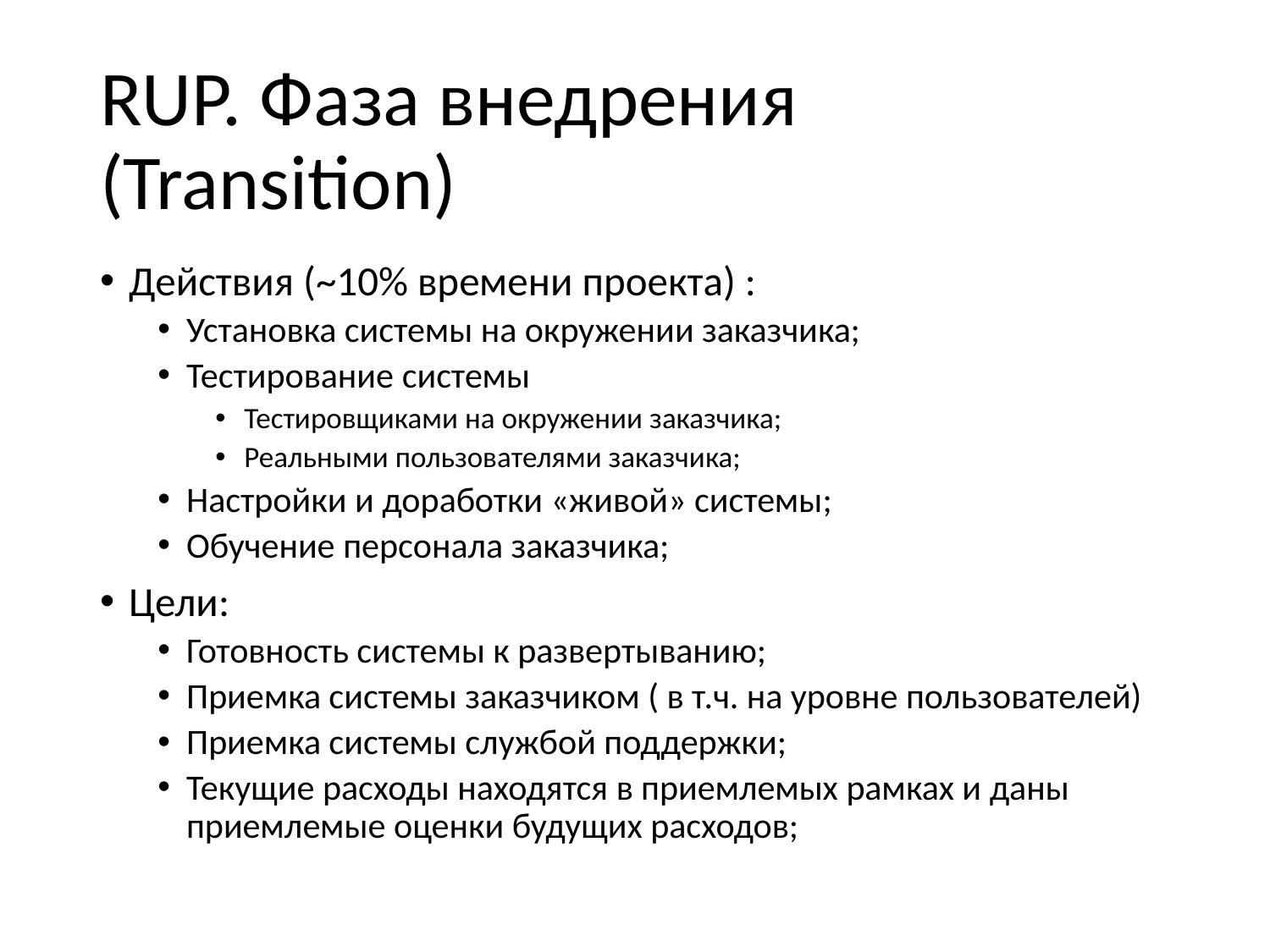

# RUP. Фаза внедрения (Transition)
Действия (~10% времени проекта) :
Установка системы на окружении заказчика;
Тестирование системы
Тестировщиками на окружении заказчика;
Реальными пользователями заказчика;
Настройки и доработки «живой» системы;
Обучение персонала заказчика;
Цели:
Готовность системы к развертыванию;
Приемка системы заказчиком ( в т.ч. на уровне пользователей)
Приемка системы службой поддержки;
Текущие расходы находятся в приемлемых рамках и даны приемлемые оценки будущих расходов;